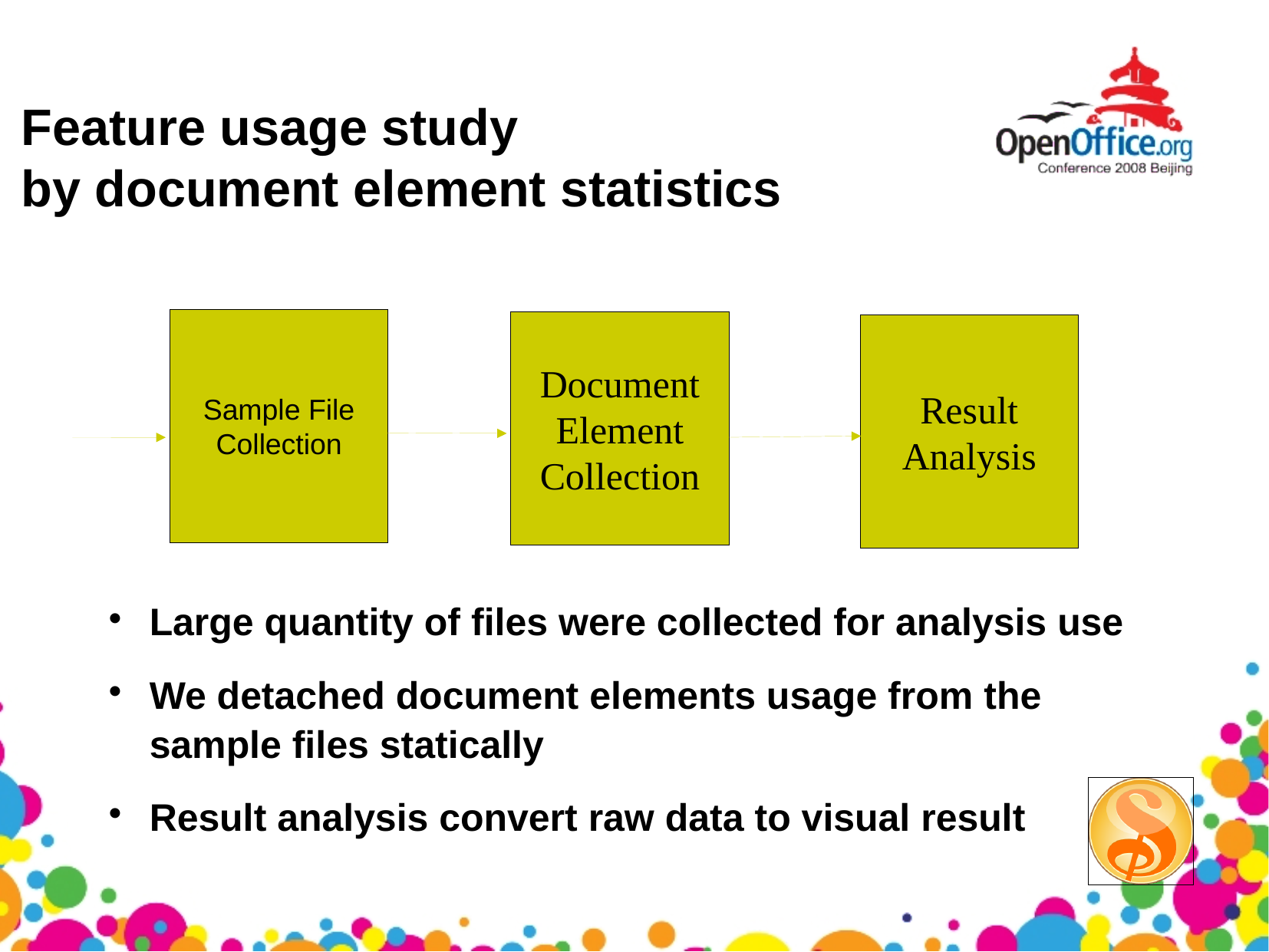

Feature usage study
by document element statistics
Sample File Collection
Document Element Collection
Result Analysis

Large quantity of files were collected for analysis use
We detached document elements usage from the sample files statically
Result analysis convert raw data to visual result